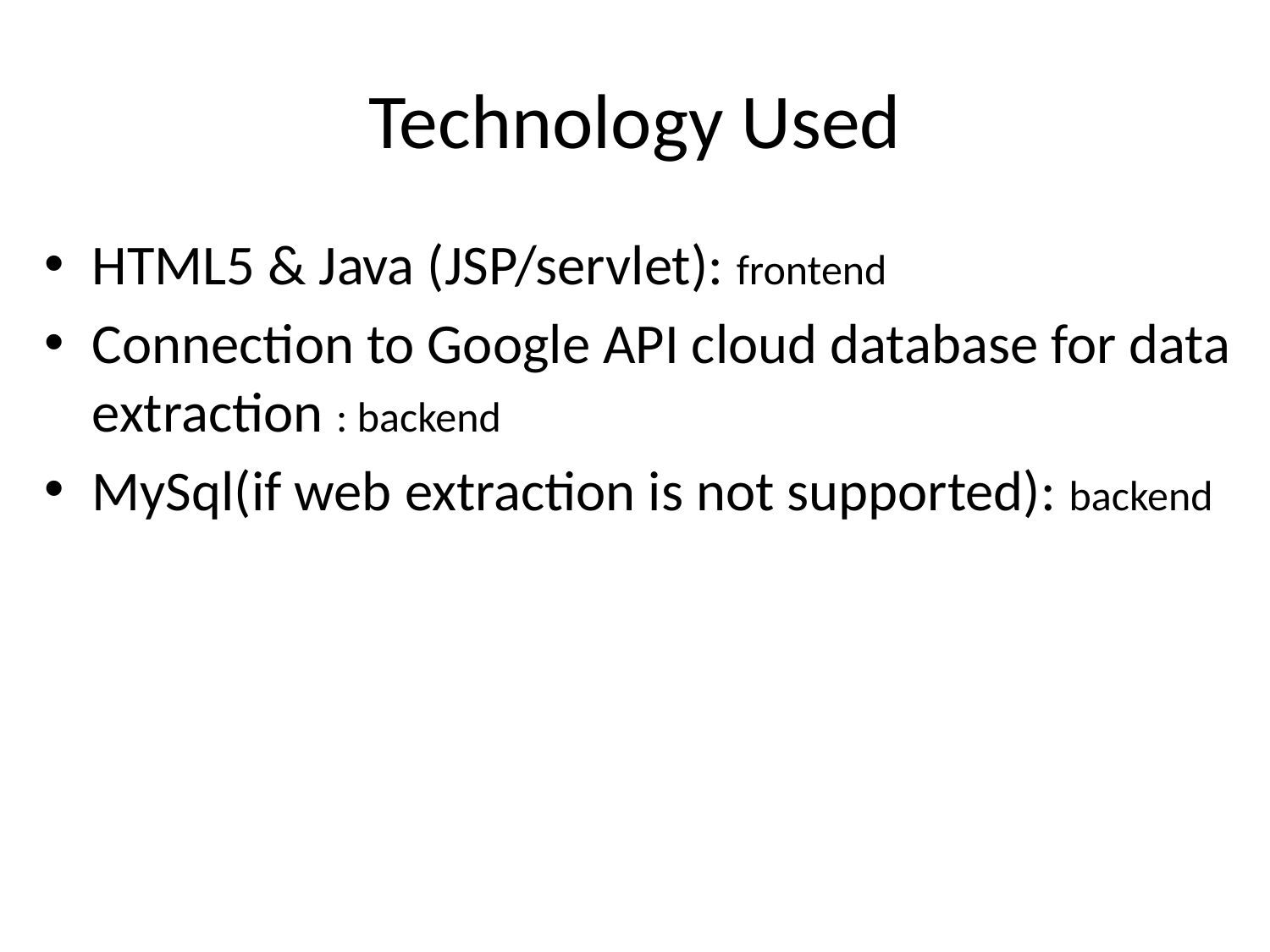

# Technology Used
HTML5 & Java (JSP/servlet): frontend
Connection to Google API cloud database for data extraction : backend
MySql(if web extraction is not supported): backend